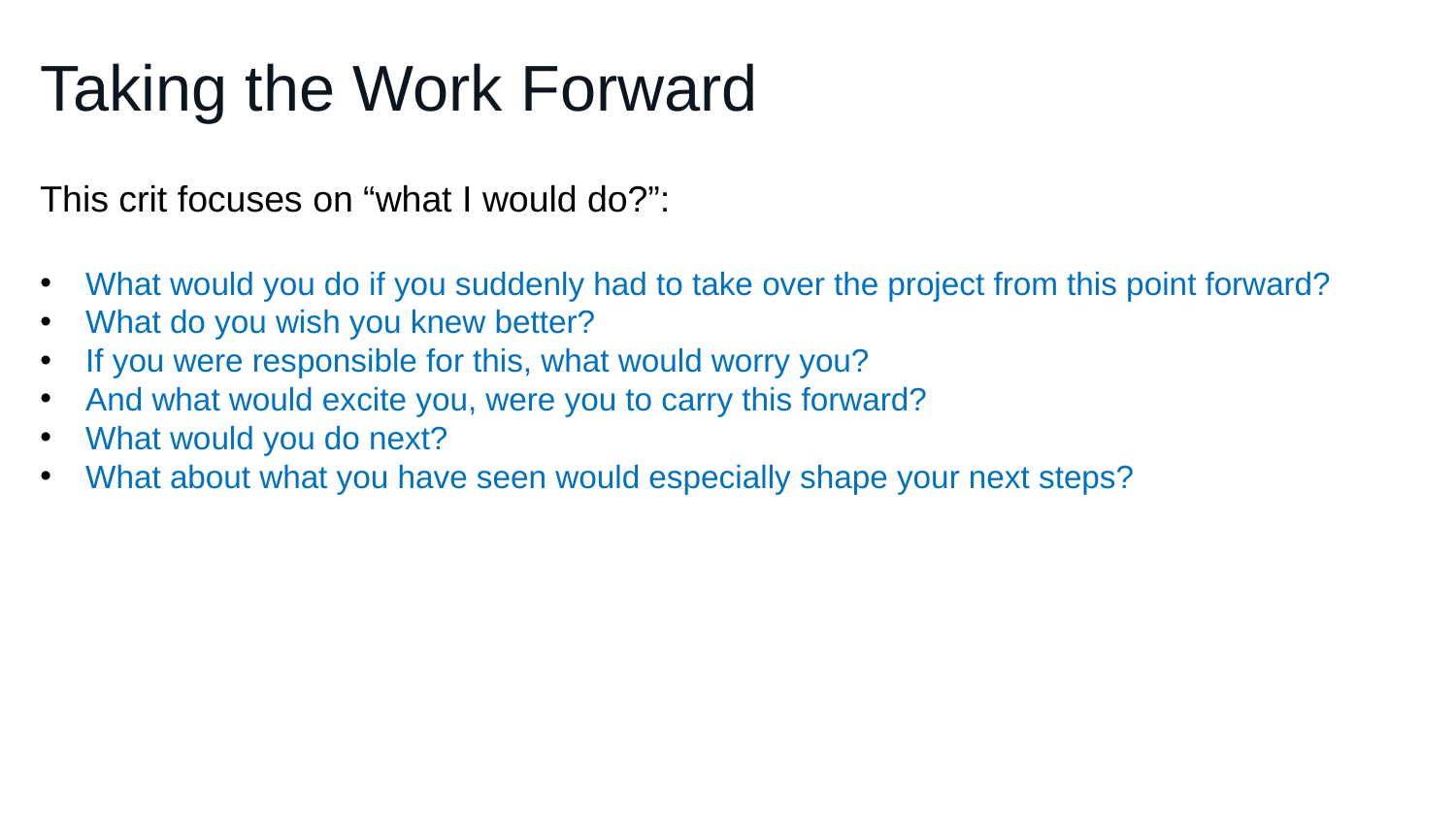

# Taking the Work Forward
This crit focuses on “what I would do?”:

What would you do if you suddenly had to take over the project from this point forward?
What do you wish you knew better?
If you were responsible for this, what would worry you?
And what would excite you, were you to carry this forward?
What would you do next?
What about what you have seen would especially shape your next steps?